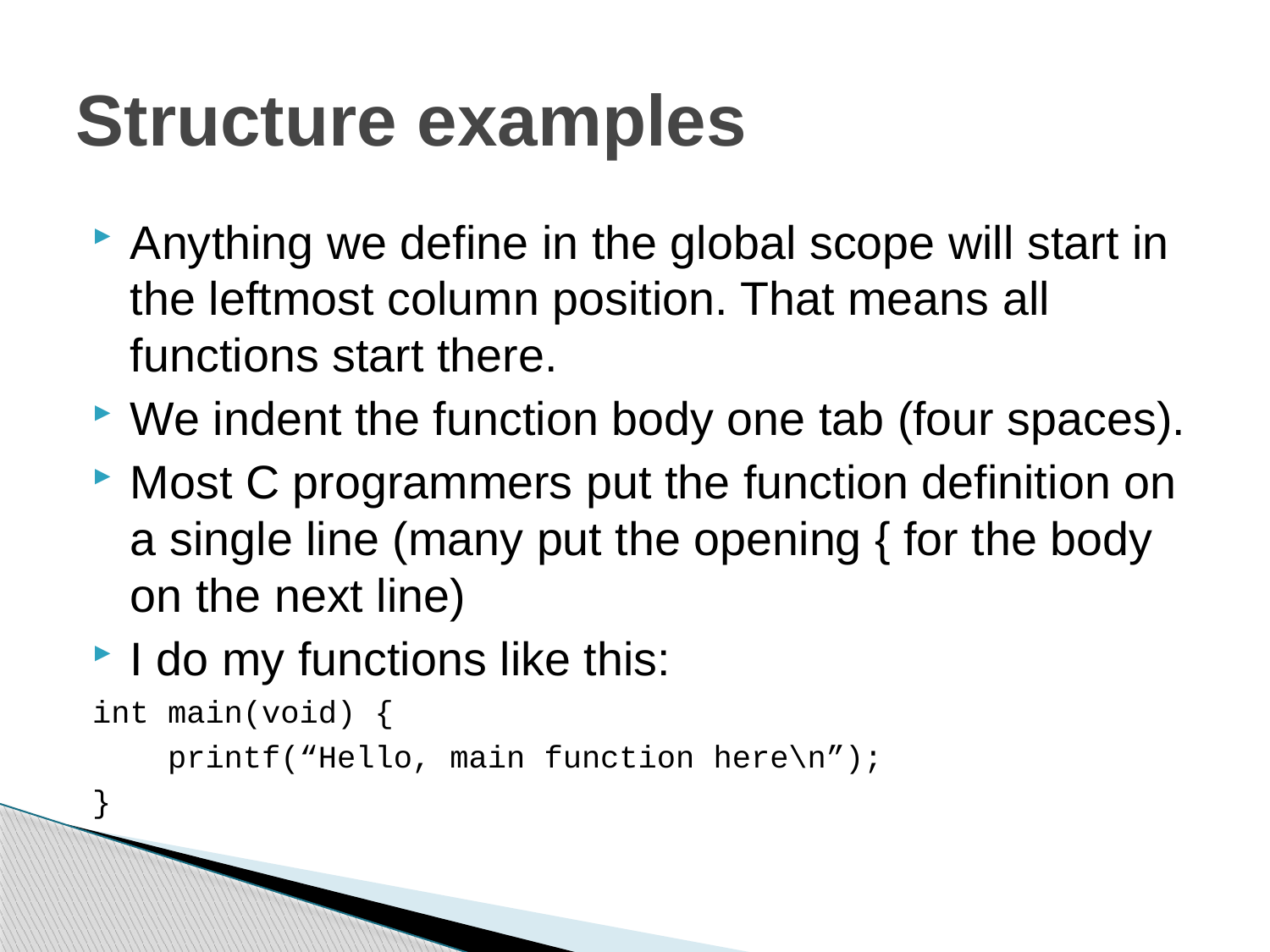

# Structure examples
Anything we define in the global scope will start in the leftmost column position. That means all functions start there.
We indent the function body one tab (four spaces).
Most C programmers put the function definition on a single line (many put the opening { for the body on the next line)
I do my functions like this:
int main(void) {
    printf(“Hello, main function here\n”);
}